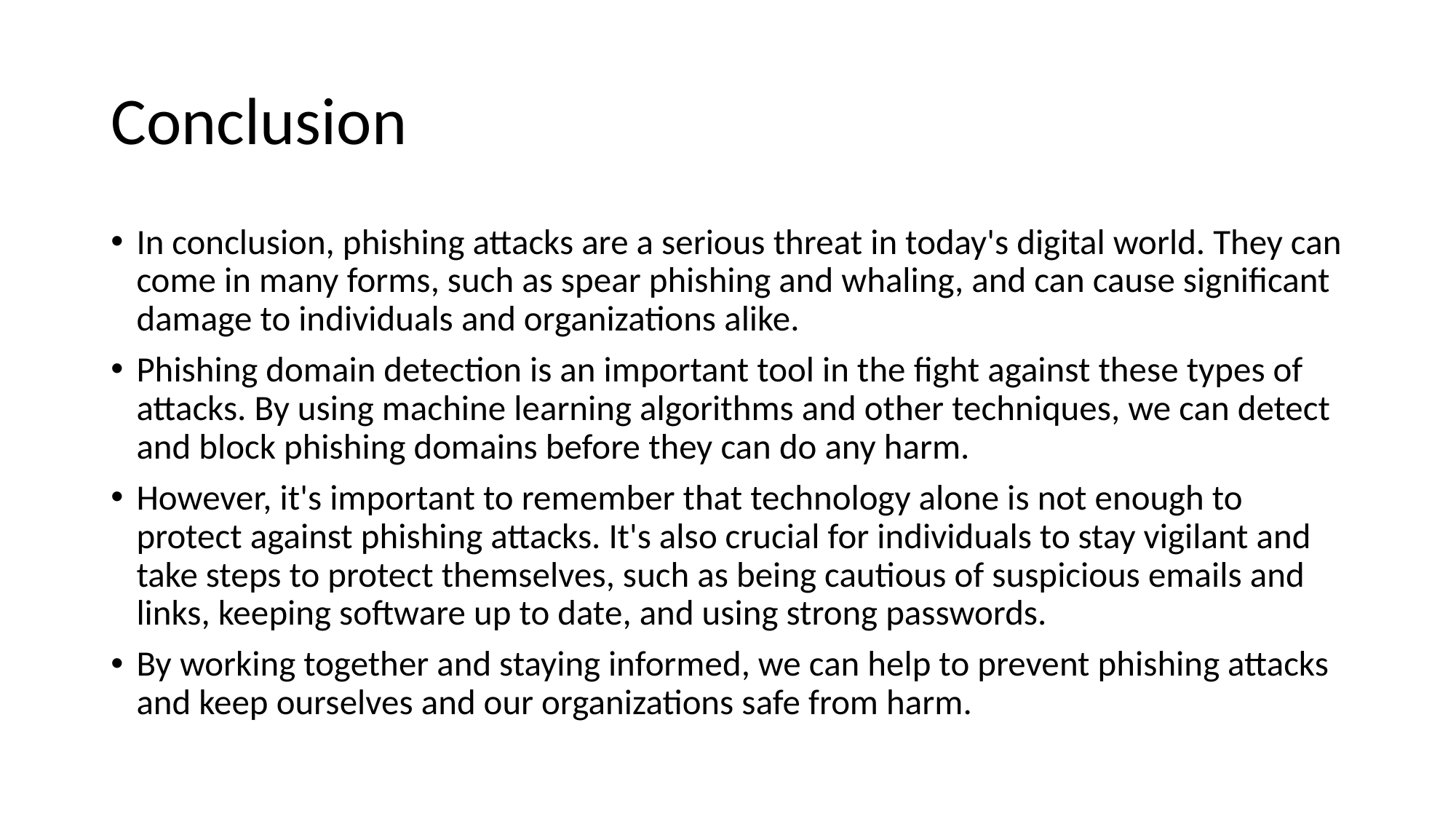

# Conclusion
In conclusion, phishing attacks are a serious threat in today's digital world. They can come in many forms, such as spear phishing and whaling, and can cause significant damage to individuals and organizations alike.
Phishing domain detection is an important tool in the fight against these types of attacks. By using machine learning algorithms and other techniques, we can detect and block phishing domains before they can do any harm.
However, it's important to remember that technology alone is not enough to protect against phishing attacks. It's also crucial for individuals to stay vigilant and take steps to protect themselves, such as being cautious of suspicious emails and links, keeping software up to date, and using strong passwords.
By working together and staying informed, we can help to prevent phishing attacks and keep ourselves and our organizations safe from harm.